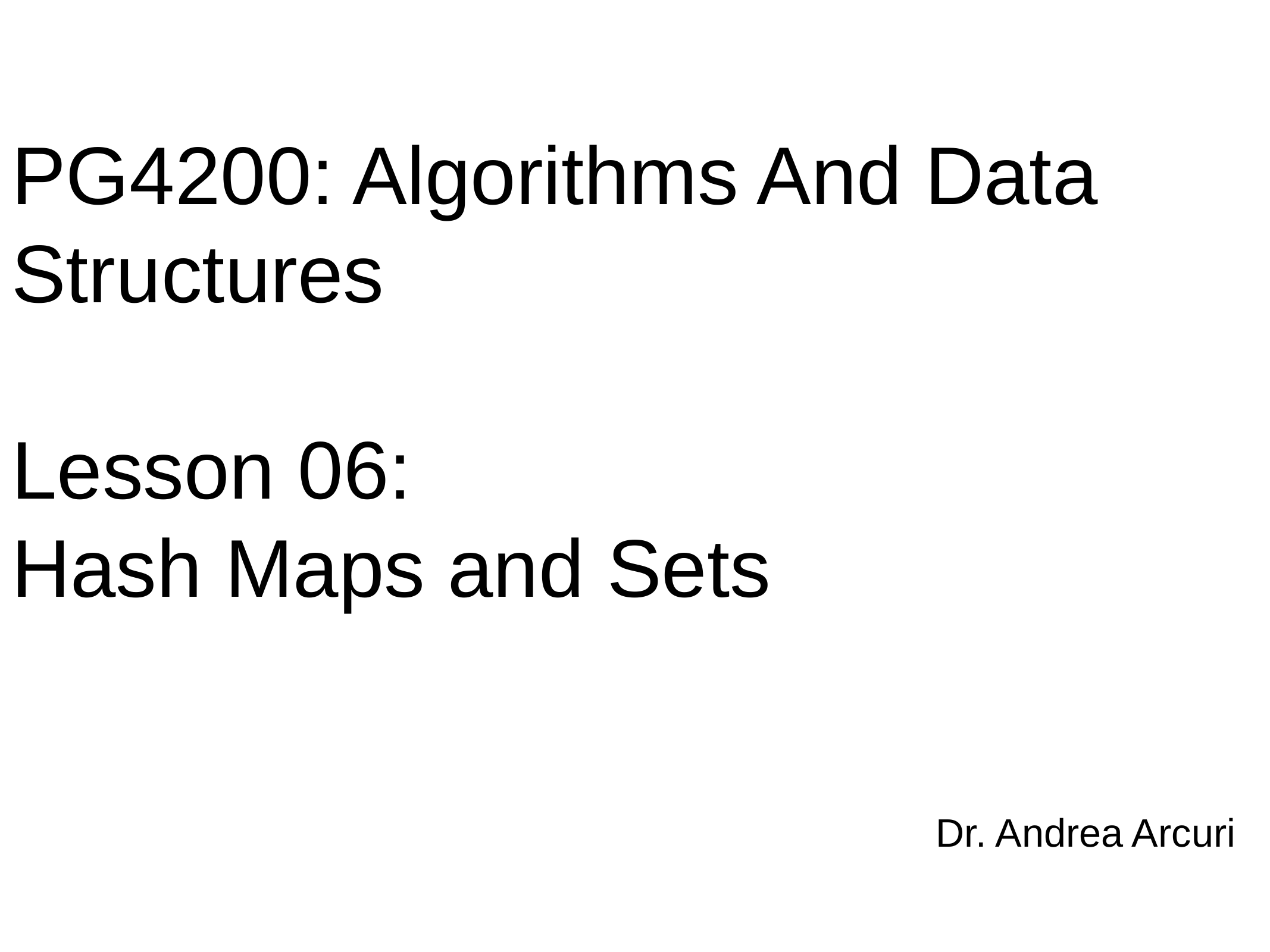

# PG4200: Algorithms And Data Structures Lesson 06: Hash Maps and Sets
Dr. Andrea Arcuri